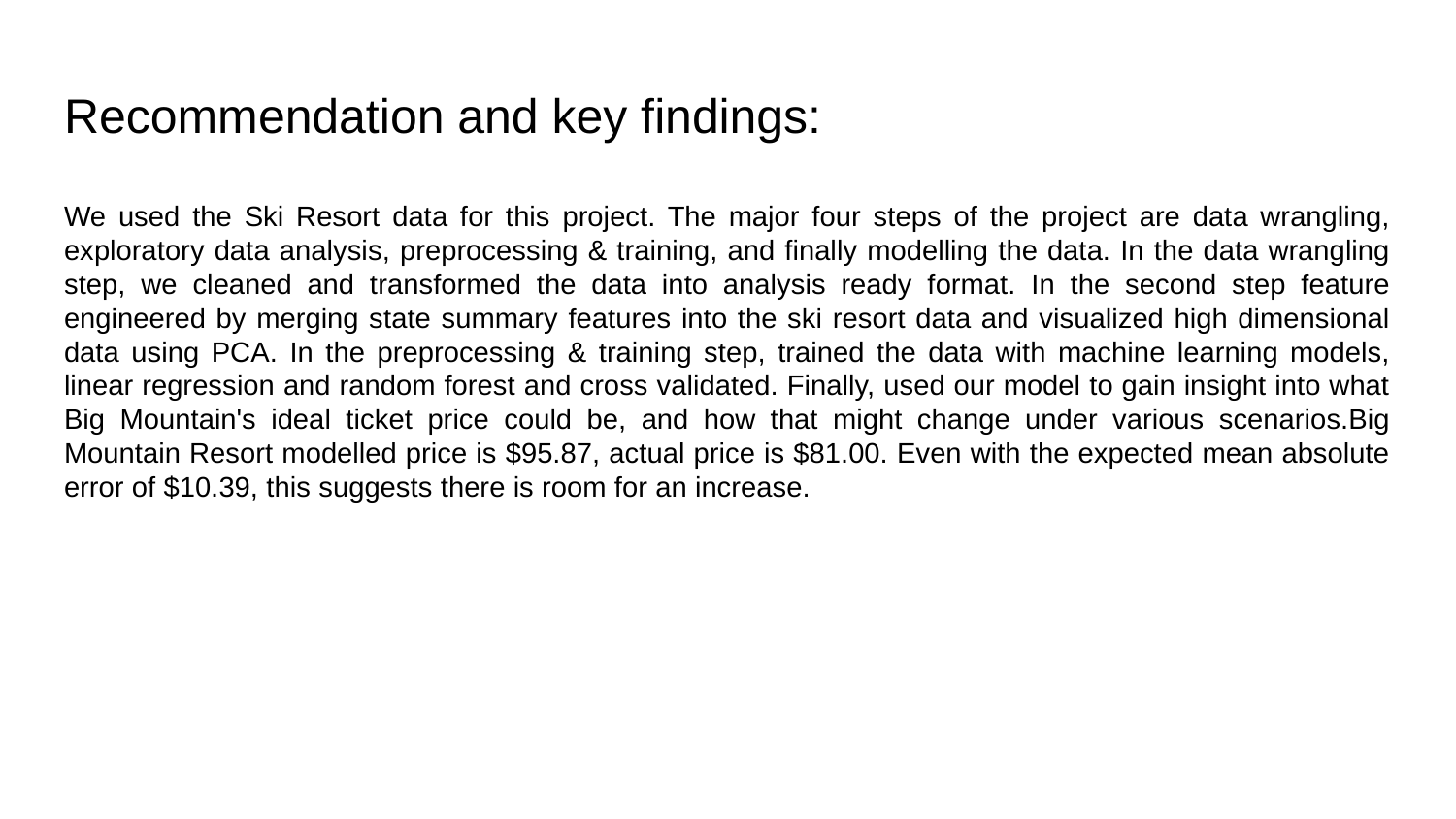

# Recommendation and key findings:
We used the Ski Resort data for this project. The major four steps of the project are data wrangling, exploratory data analysis, preprocessing & training, and finally modelling the data. In the data wrangling step, we cleaned and transformed the data into analysis ready format. In the second step feature engineered by merging state summary features into the ski resort data and visualized high dimensional data using PCA. In the preprocessing & training step, trained the data with machine learning models, linear regression and random forest and cross validated. Finally, used our model to gain insight into what Big Mountain's ideal ticket price could be, and how that might change under various scenarios.Big Mountain Resort modelled price is $95.87, actual price is $81.00. Even with the expected mean absolute error of $10.39, this suggests there is room for an increase.